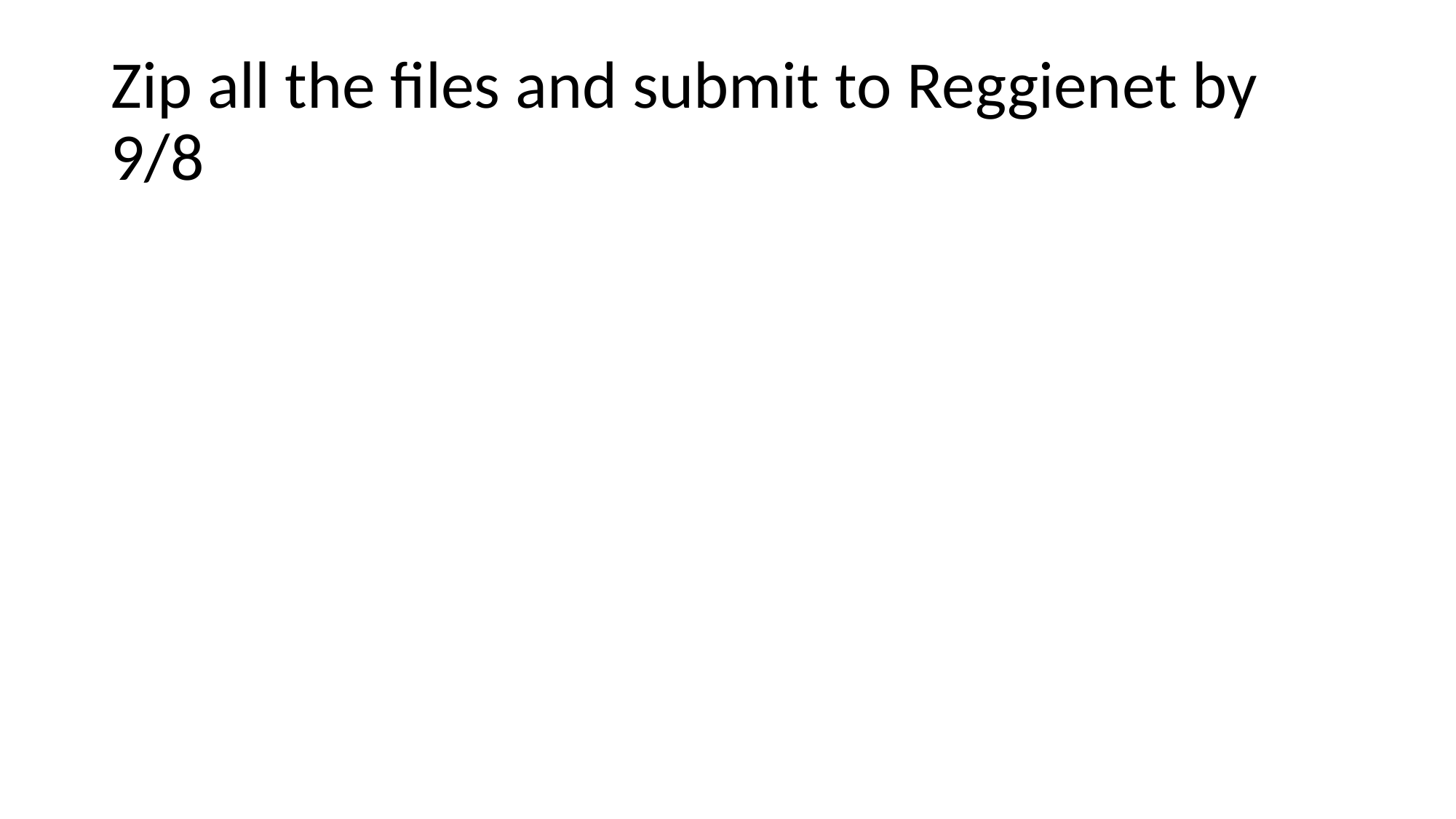

# Zip all the files and submit to Reggienet by 9/8